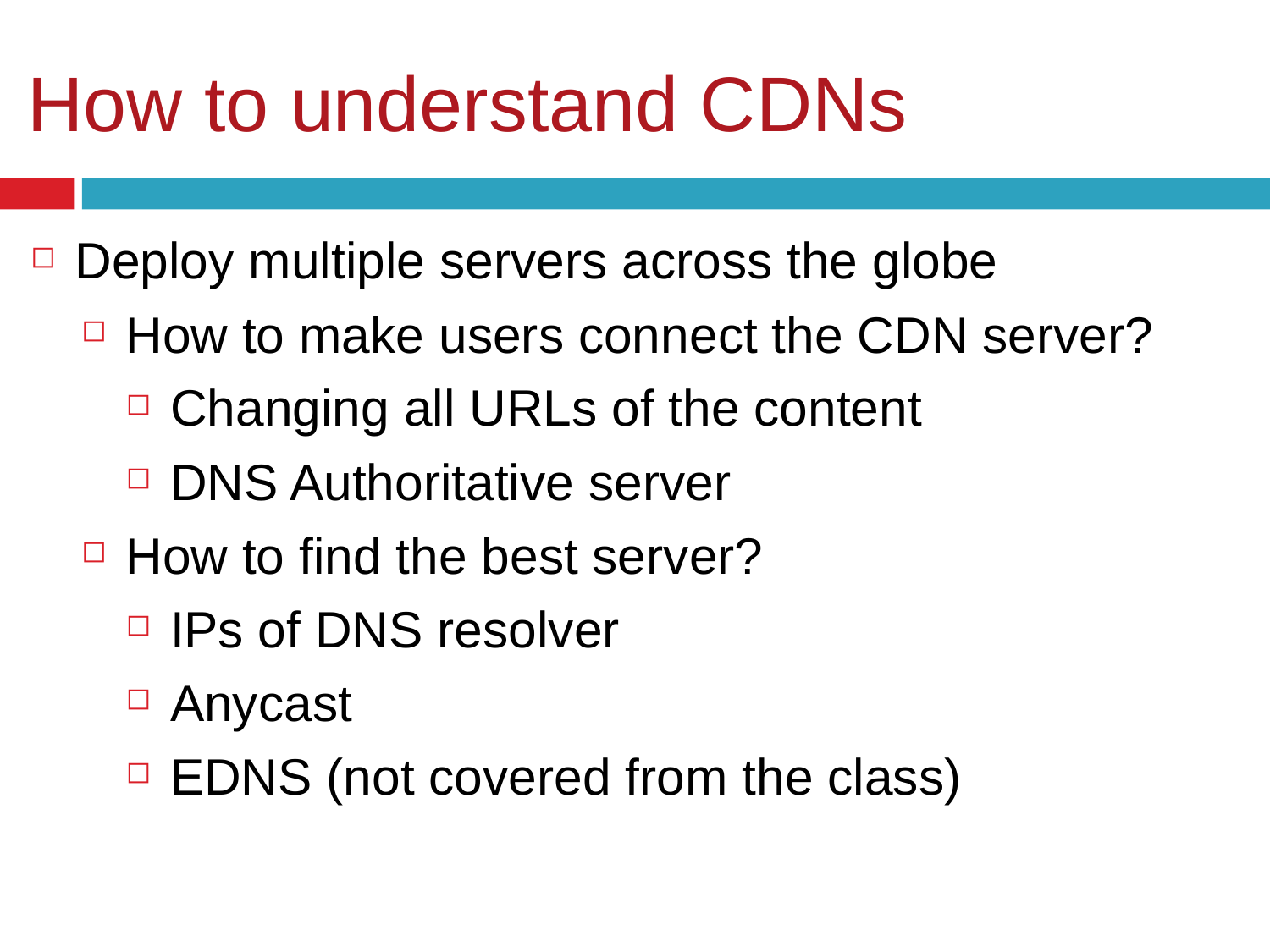

# How to understand CDNs
30
Deploy multiple servers across the globe
How to make users connect the CDN server?
Changing all URLs of the content
DNS Authoritative server
How to find the best server?
IPs of DNS resolver
Anycast
EDNS (not covered from the class)